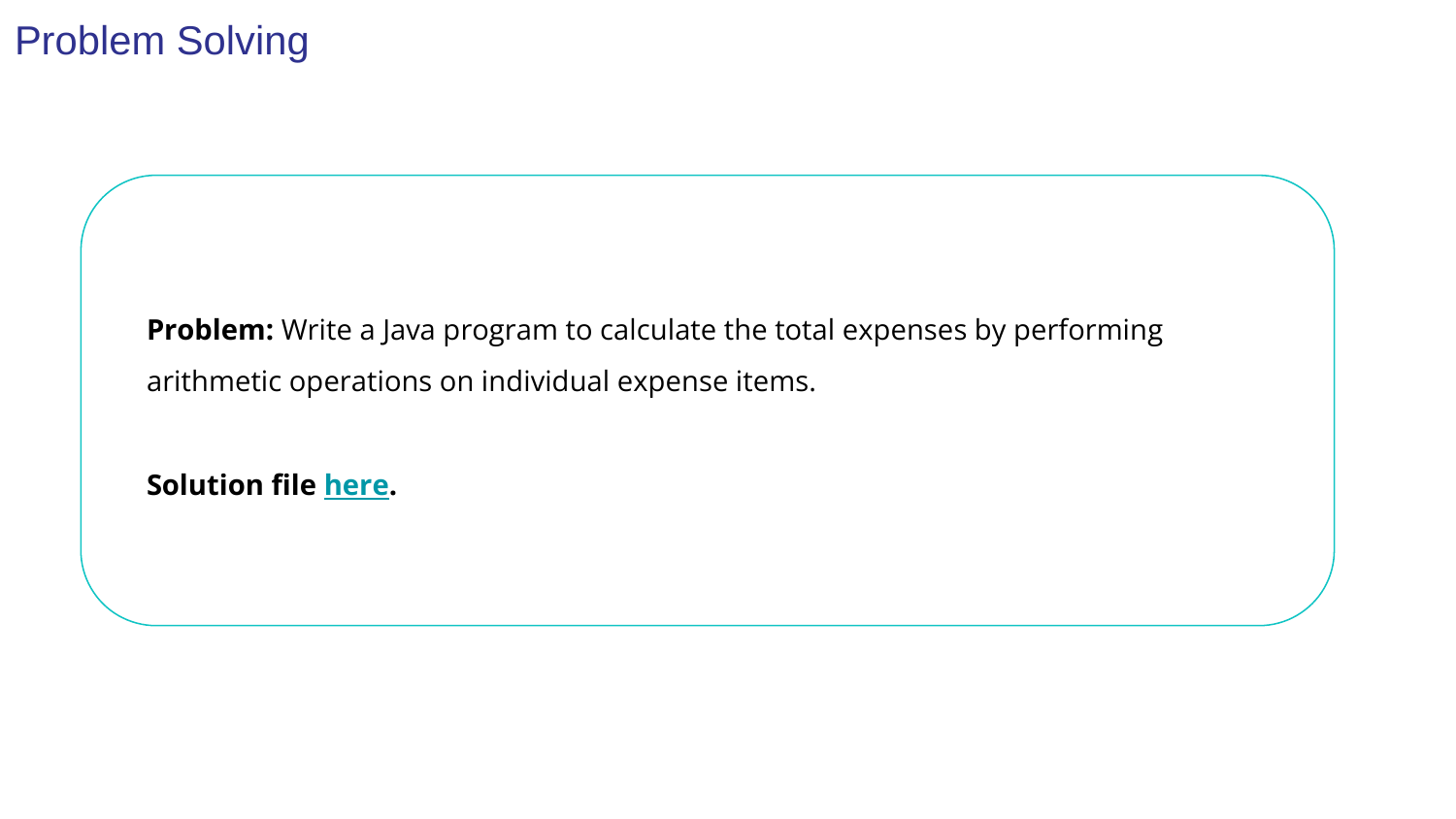

Problem Solving

Problem: Write a Java program to calculate the total expenses by performing arithmetic operations on individual expense items.

Solution file here.